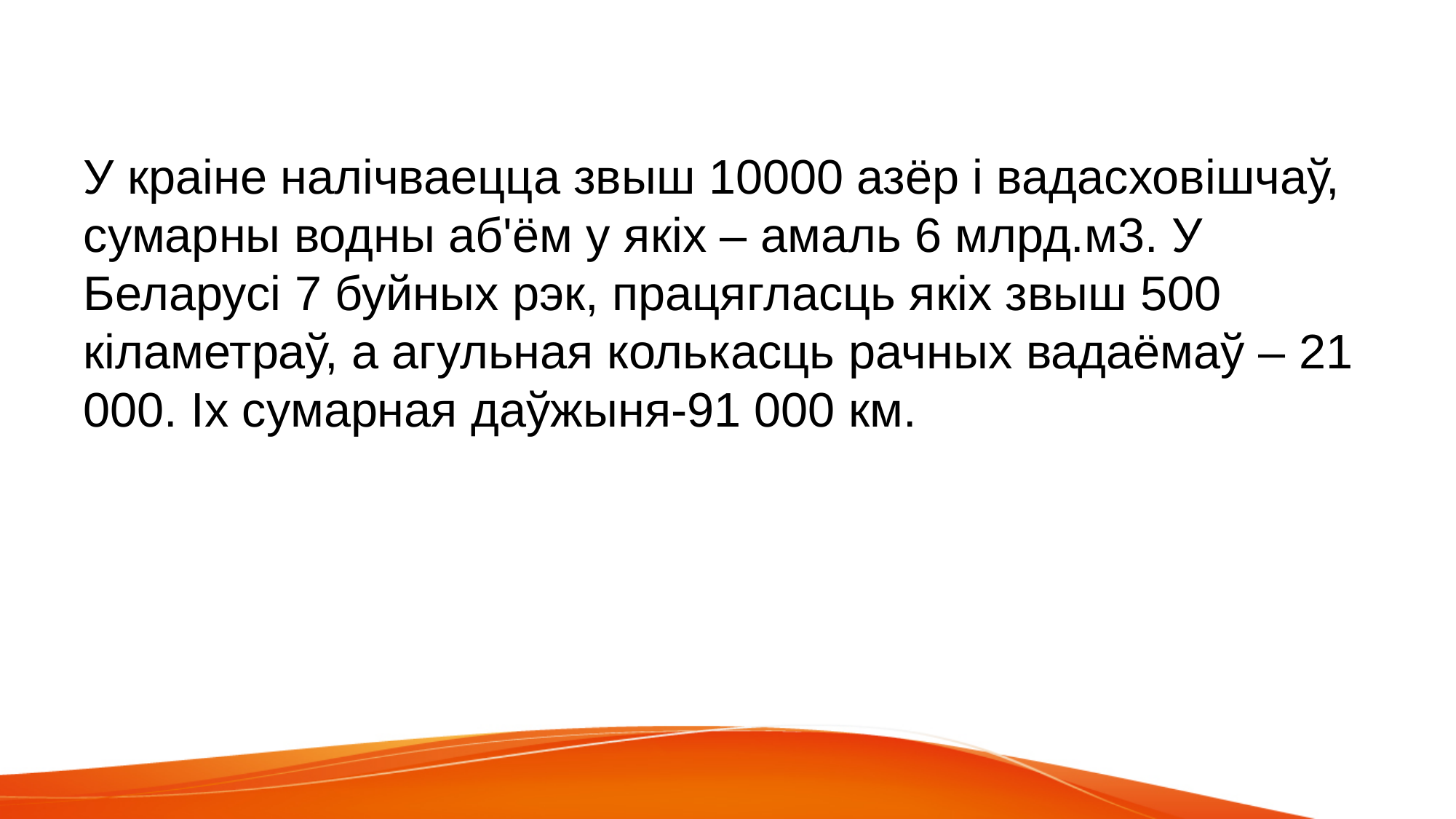

У краіне налічваецца звыш 10000 азёр і вадасховішчаў, сумарны водны аб'ём у якіх – амаль 6 млрд.м3. У Беларусі 7 буйных рэк, працягласць якіх звыш 500 кіламетраў, а агульная колькасць рачных вадаёмаў – 21 000. Іх сумарная даўжыня-91 000 км.